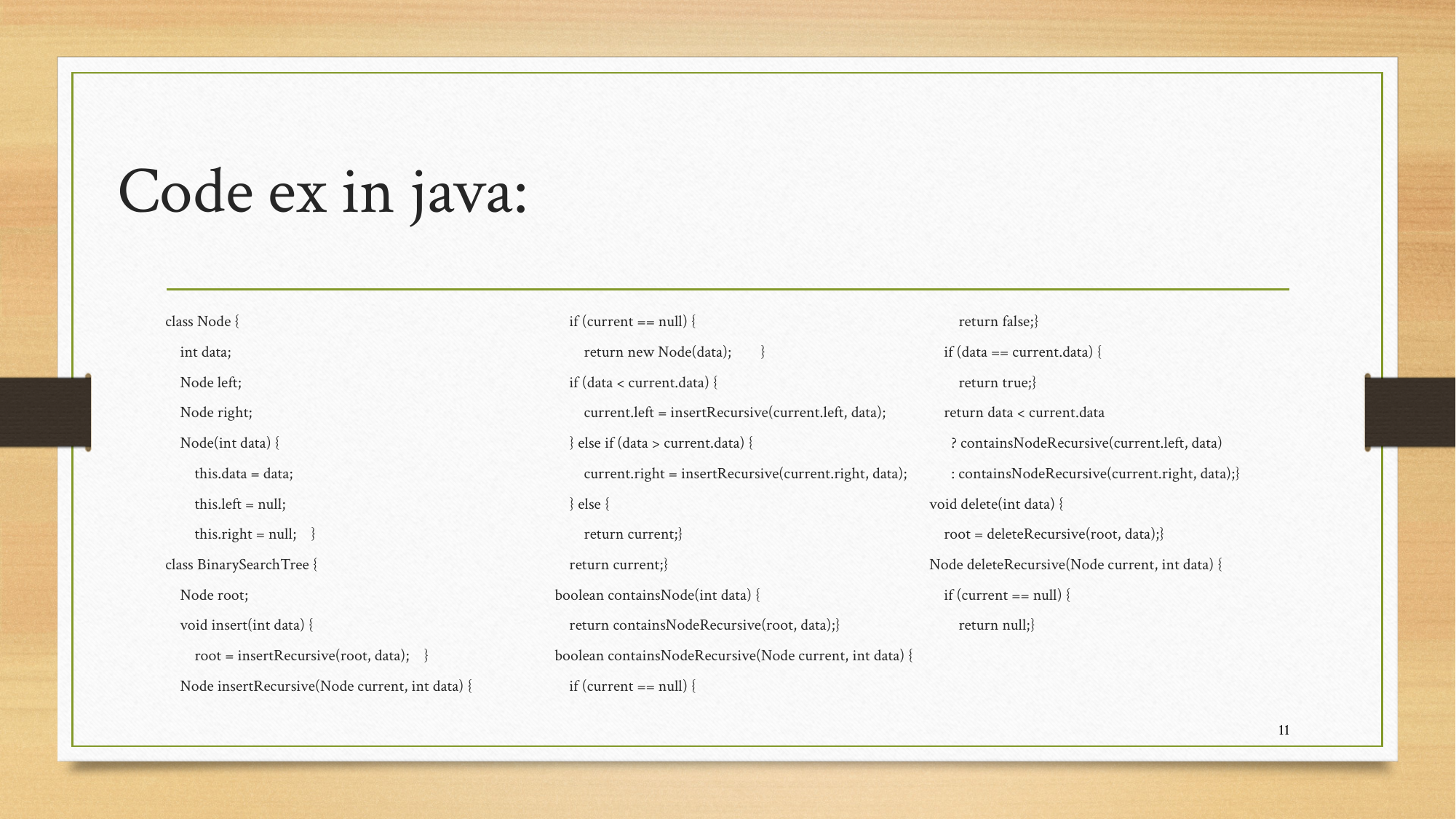

# Code ex in java:
class Node {
    int data;
    Node left;
    Node right;
    Node(int data) {
        this.data = data;
        this.left = null;
        this.right = null;    }
class BinarySearchTree {
    Node root;
    void insert(int data) {
        root = insertRecursive(root, data);    }
    Node insertRecursive(Node current, int data) {
        if (current == null) {
            return new Node(data);        }
        if (data < current.data) {
            current.left = insertRecursive(current.left, data);
        } else if (data > current.data) {
            current.right = insertRecursive(current.right, data);
        } else {
            return current;}
        return current;}
    boolean containsNode(int data) {
        return containsNodeRecursive(root, data);}
    boolean containsNodeRecursive(Node current, int data) {
        if (current == null) {
            return false;}
        if (data == current.data) {
            return true;}
        return data < current.data
          ? containsNodeRecursive(current.left, data)
          : containsNodeRecursive(current.right, data);}
    void delete(int data) {
        root = deleteRecursive(root, data);}
    Node deleteRecursive(Node current, int data) {
        if (current == null) {
            return null;}
11